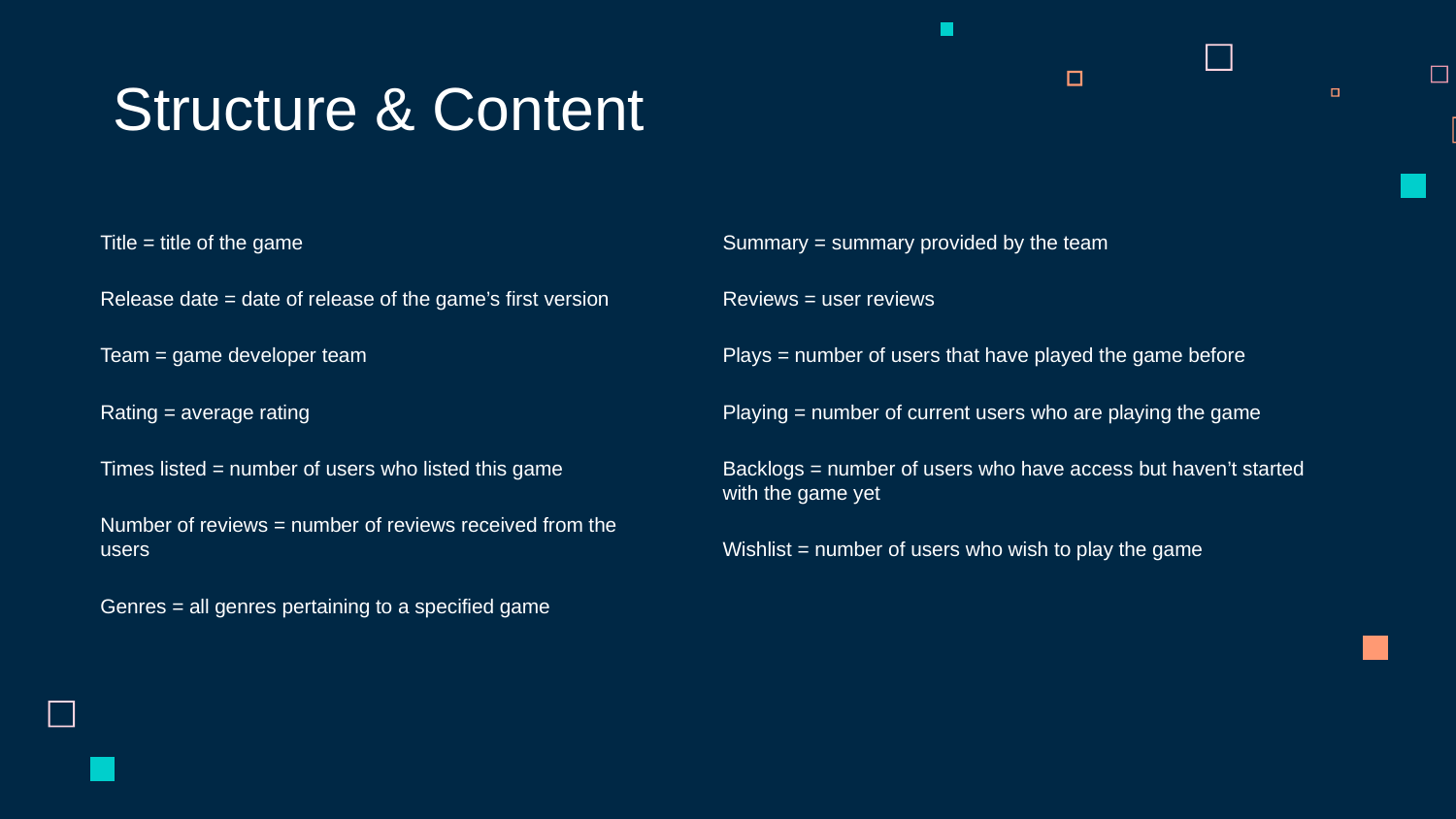

# Structure & Content
Title = title of the game
Release date = date of release of the game’s first version
Team = game developer team
Rating = average rating
Times listed = number of users who listed this game
Number of reviews = number of reviews received from the users
Genres = all genres pertaining to a specified game
Summary = summary provided by the team
Reviews = user reviews
Plays = number of users that have played the game before
Playing = number of current users who are playing the game
Backlogs = number of users who have access but haven’t started with the game yet
Wishlist = number of users who wish to play the game